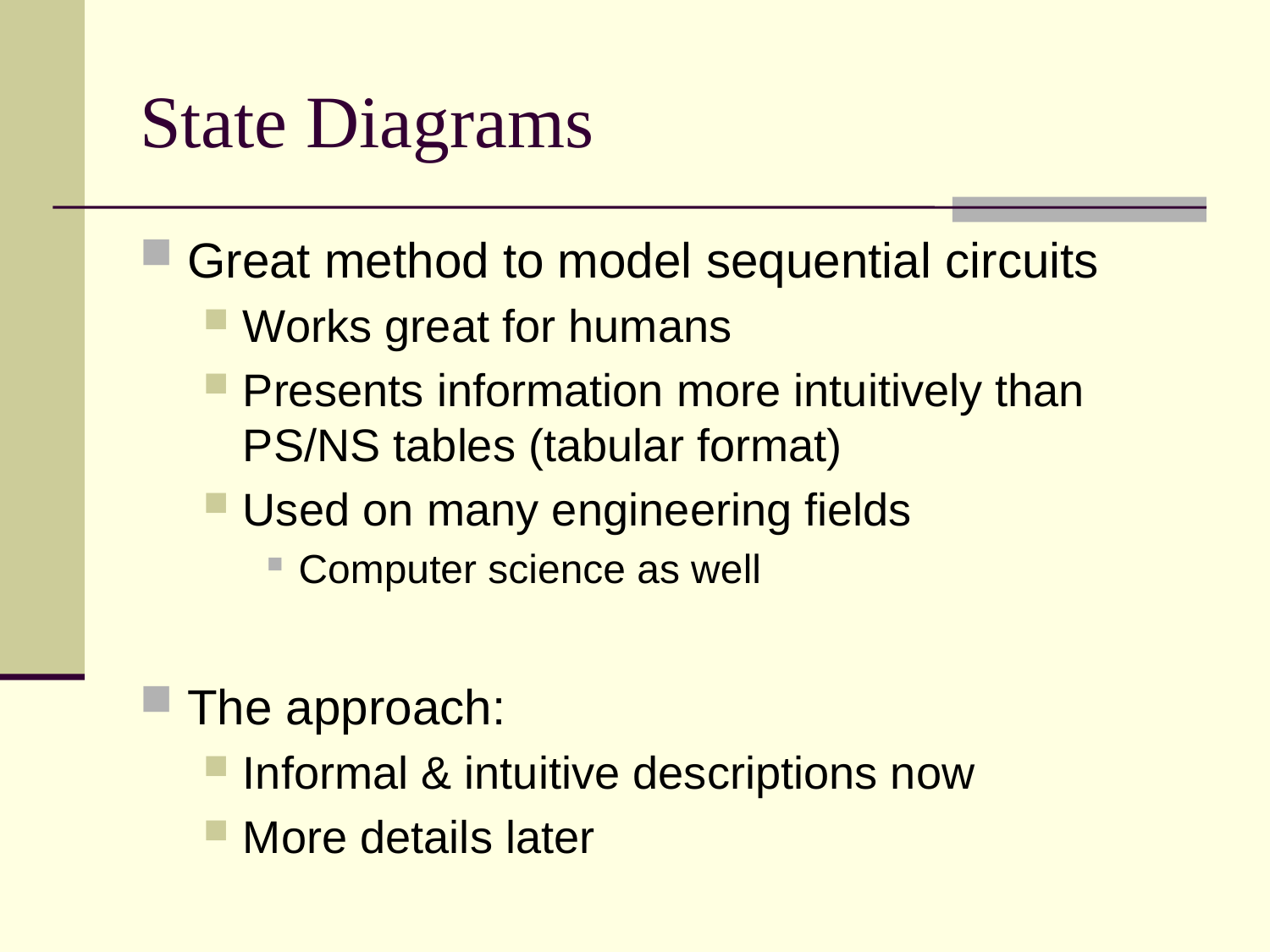

# State Diagrams
Great method to model sequential circuits
Works great for humans
Presents information more intuitively than PS/NS tables (tabular format)
Used on many engineering fields
Computer science as well

The approach:
Informal & intuitive descriptions now
More details later